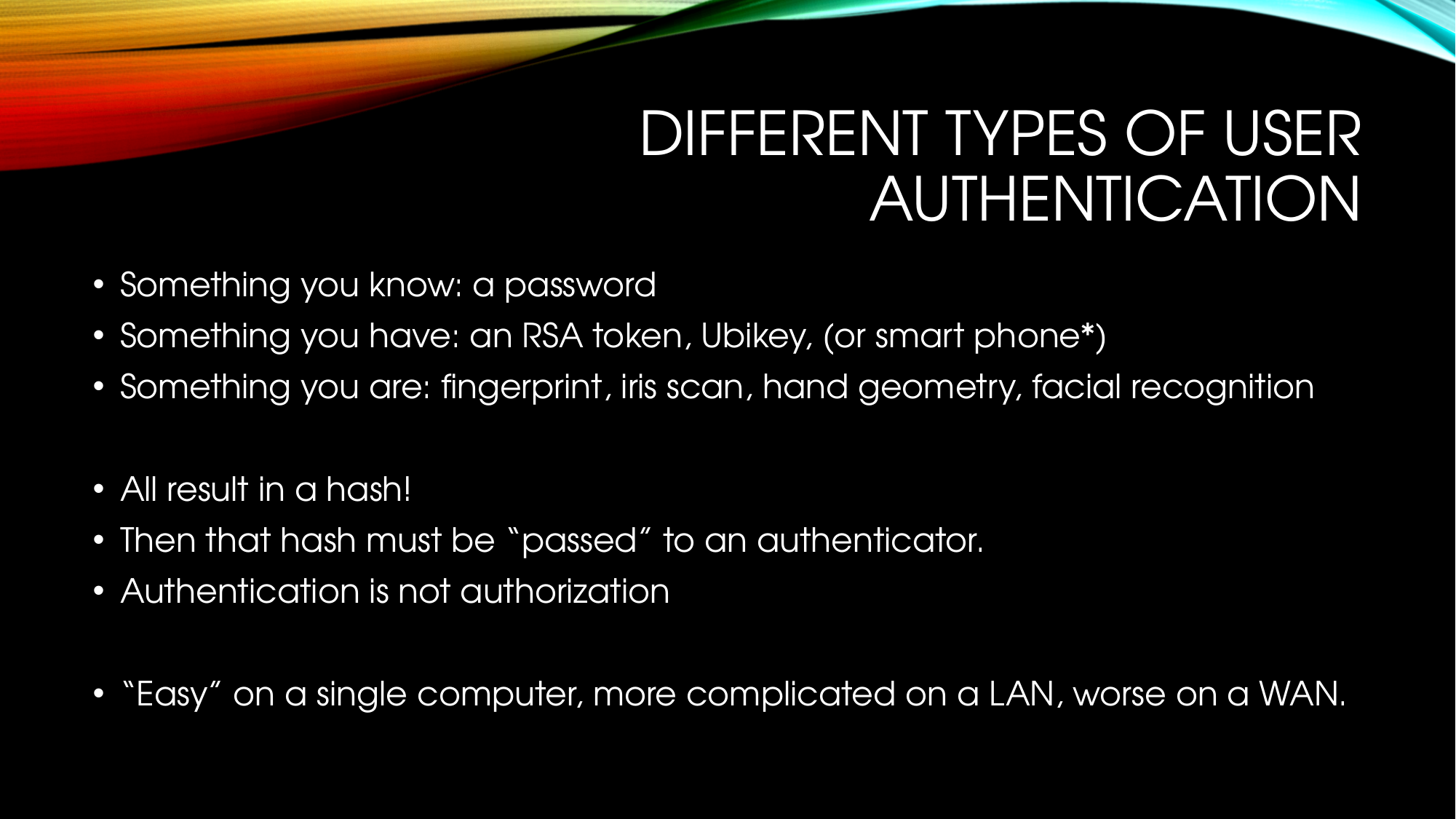

# Different types of user authentication
Something you know: a password
Something you have: an RSA token, Ubikey, (or smart phone*)
Something you are: fingerprint, iris scan, hand geometry, facial recognition

All result in a hash!
Then that hash must be “passed” to an authenticator.
Authentication is not authorization

“Easy” on a single computer, more complicated on a LAN, worse on a WAN.